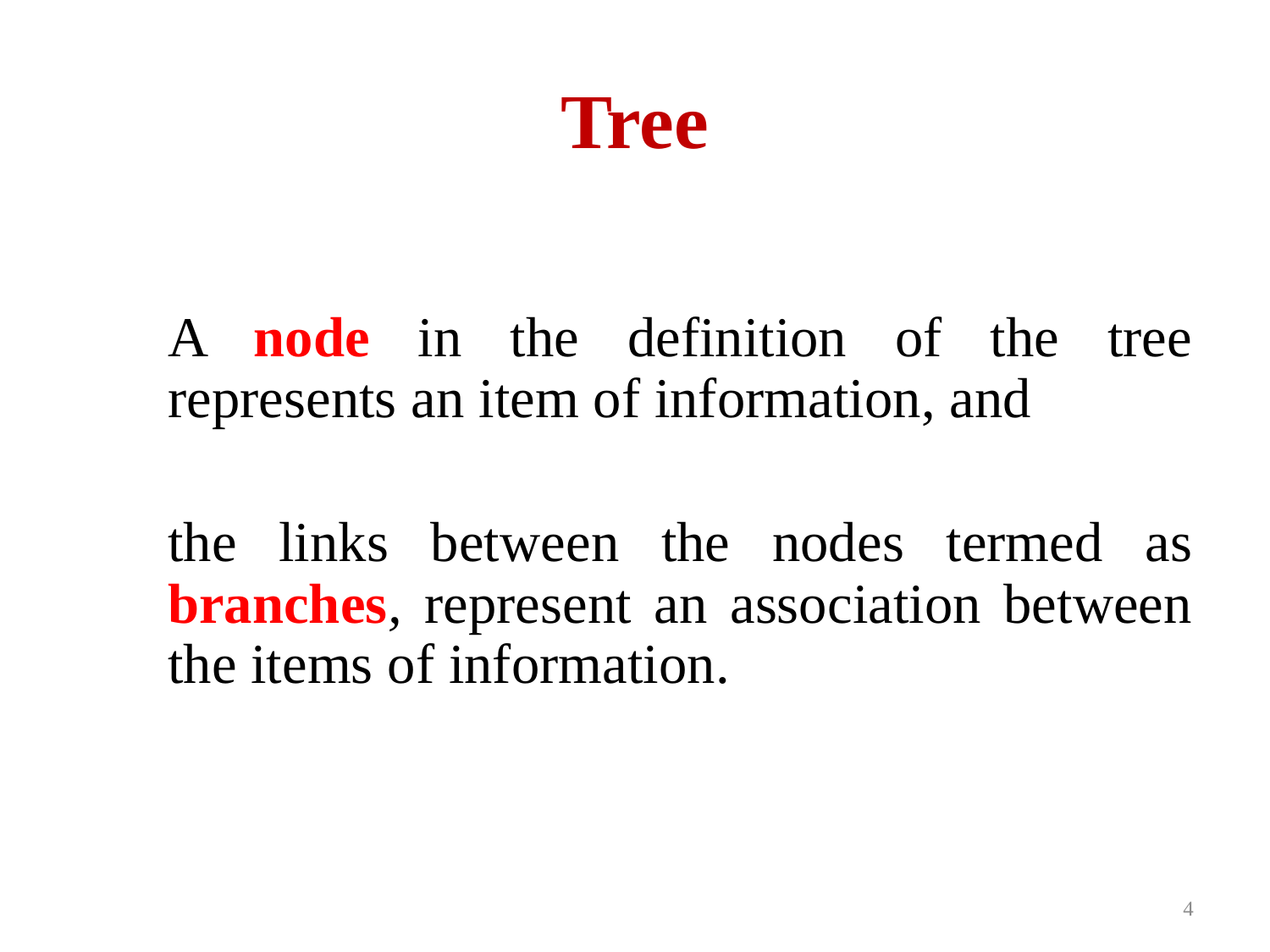

# Tree

	A node in the definition of the tree represents an item of information, and

	the links between the nodes termed as branches, represent an association between the items of information.

4